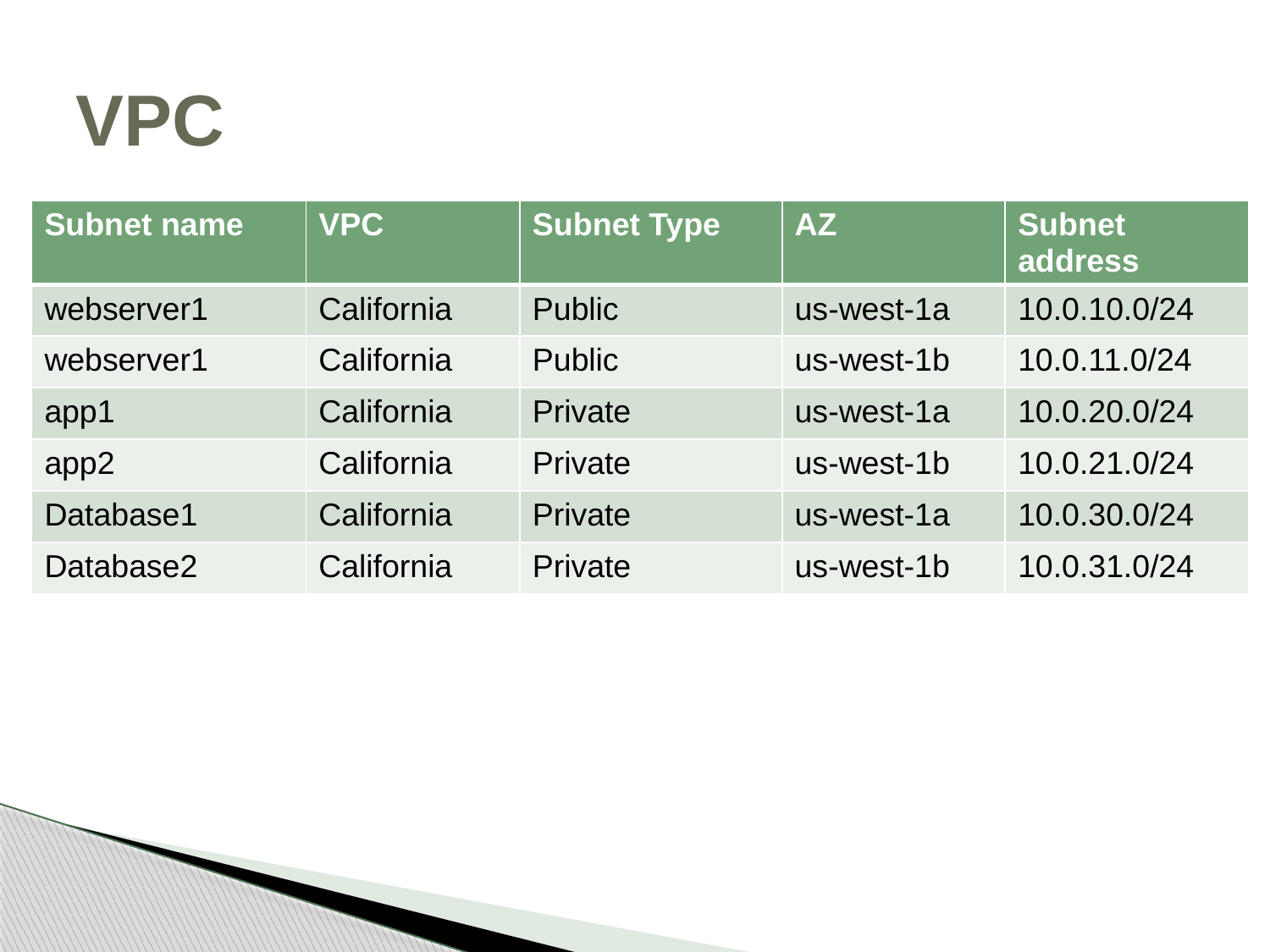

# VPC
| Subnet name | VPC | Subnet Type | AZ | Subnet address |
| --- | --- | --- | --- | --- |
| webserver1 | California | Public | us-west-1a | 10.0.10.0/24 |
| webserver1 | California | Public | us-west-1b | 10.0.11.0/24 |
| app1 | California | Private | us-west-1a | 10.0.20.0/24 |
| app2 | California | Private | us-west-1b | 10.0.21.0/24 |
| Database1 | California | Private | us-west-1a | 10.0.30.0/24 |
| Database2 | California | Private | us-west-1b | 10.0.31.0/24 |